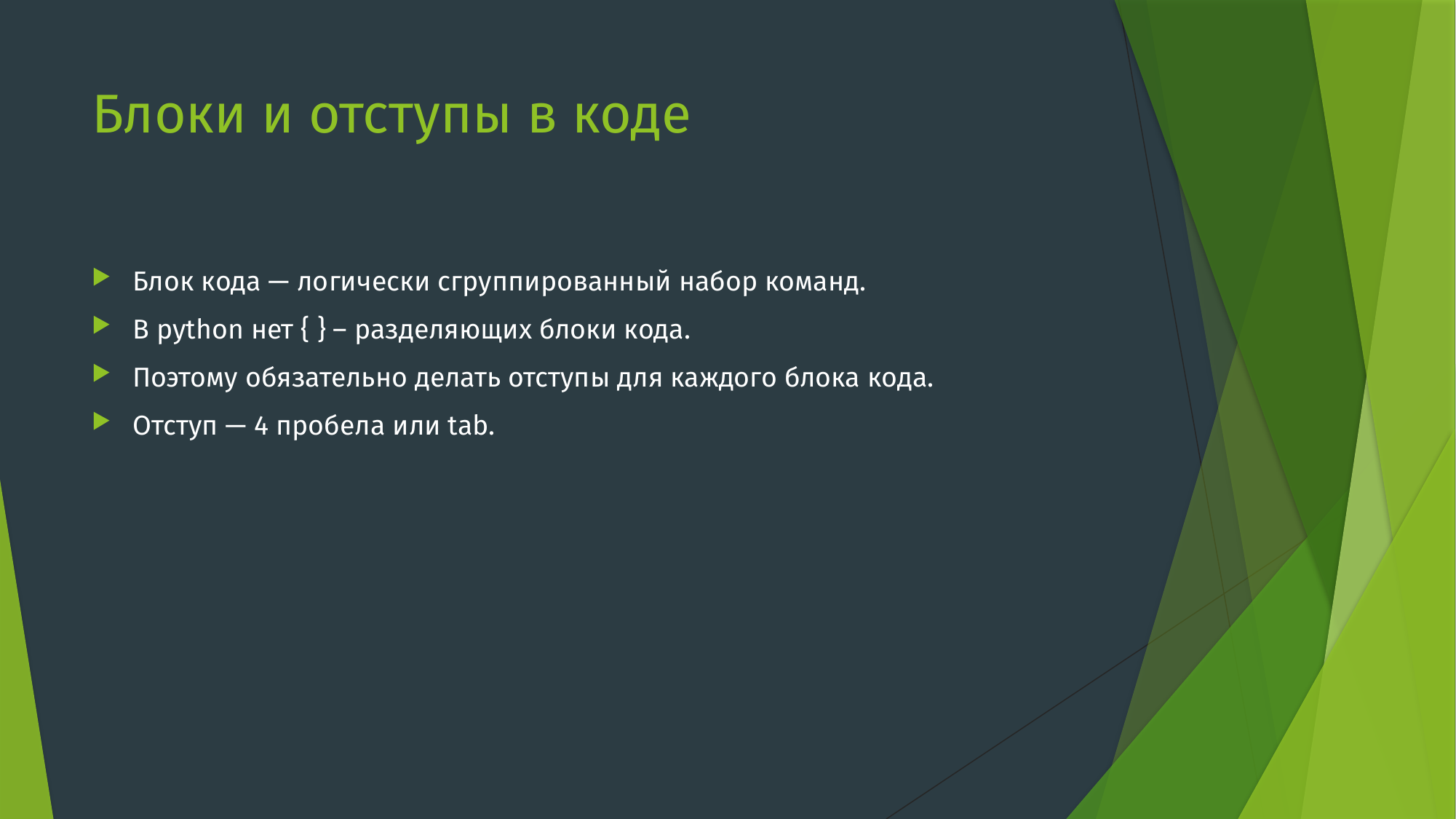

# Блоки и отступы в коде
Блок кода — логически сгруппированный набор команд.
В python нет { } – разделяющих блоки кода.
Поэтому обязательно делать отступы для каждого блока кода.
Отступ — 4 пробела или tab.